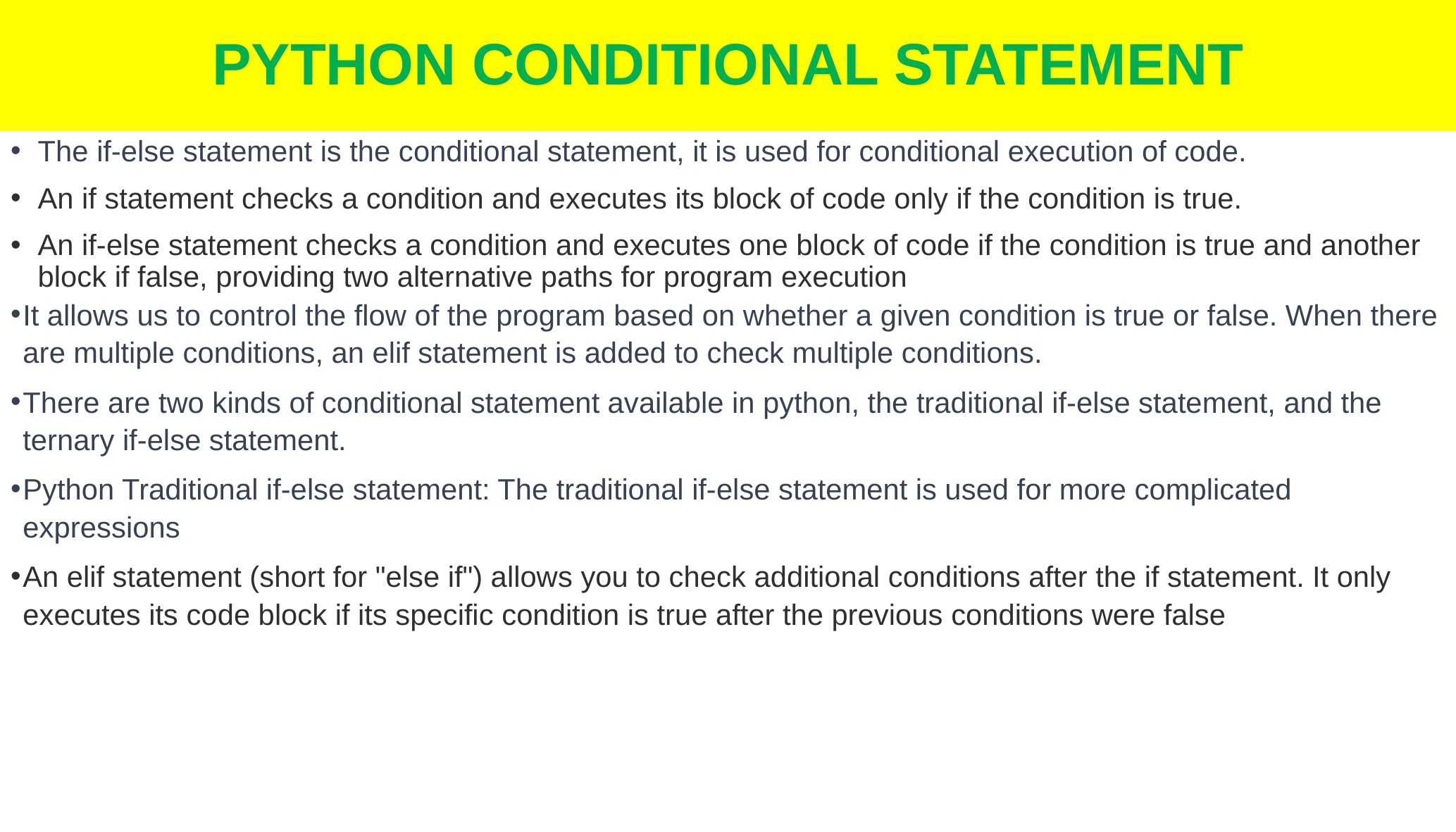

# PYTHON CONDITIONAL STATEMENT
The if-else statement is the conditional statement, it is used for conditional execution of code.
An if statement checks a condition and executes its block of code only if the condition is true.
An if-else statement checks a condition and executes one block of code if the condition is true and another block if false, providing two alternative paths for program execution
It allows us to control the flow of the program based on whether a given condition is true or false. When there are multiple conditions, an elif statement is added to check multiple conditions.
There are two kinds of conditional statement available in python, the traditional if-else statement, and the ternary if-else statement.
Python Traditional if-else statement: The traditional if-else statement is used for more complicated expressions
An elif statement (short for "else if") allows you to check additional conditions after the if statement. It only executes its code block if its specific condition is true after the previous conditions were false